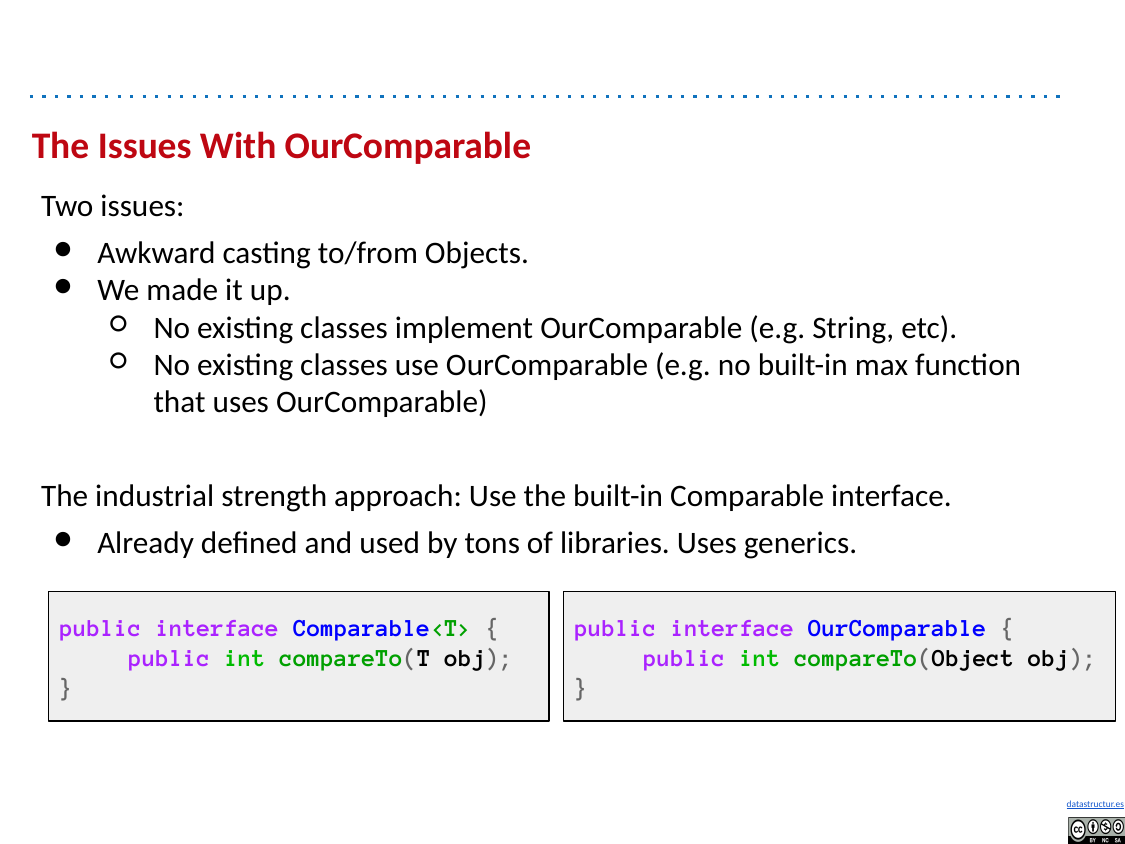

# The Issues With OurComparable
Two issues:
Awkward casting to/from Objects.
We made it up.
No existing classes implement OurComparable (e.g. String, etc).
No existing classes use OurComparable (e.g. no built-in max function that uses OurComparable)

The industrial strength approach: Use the built-in Comparable interface.
Already defined and used by tons of libraries. Uses generics.
public interface Comparable<T> {
     public int compareTo(T obj);
}
public interface OurComparable {
     public int compareTo(Object obj);
}